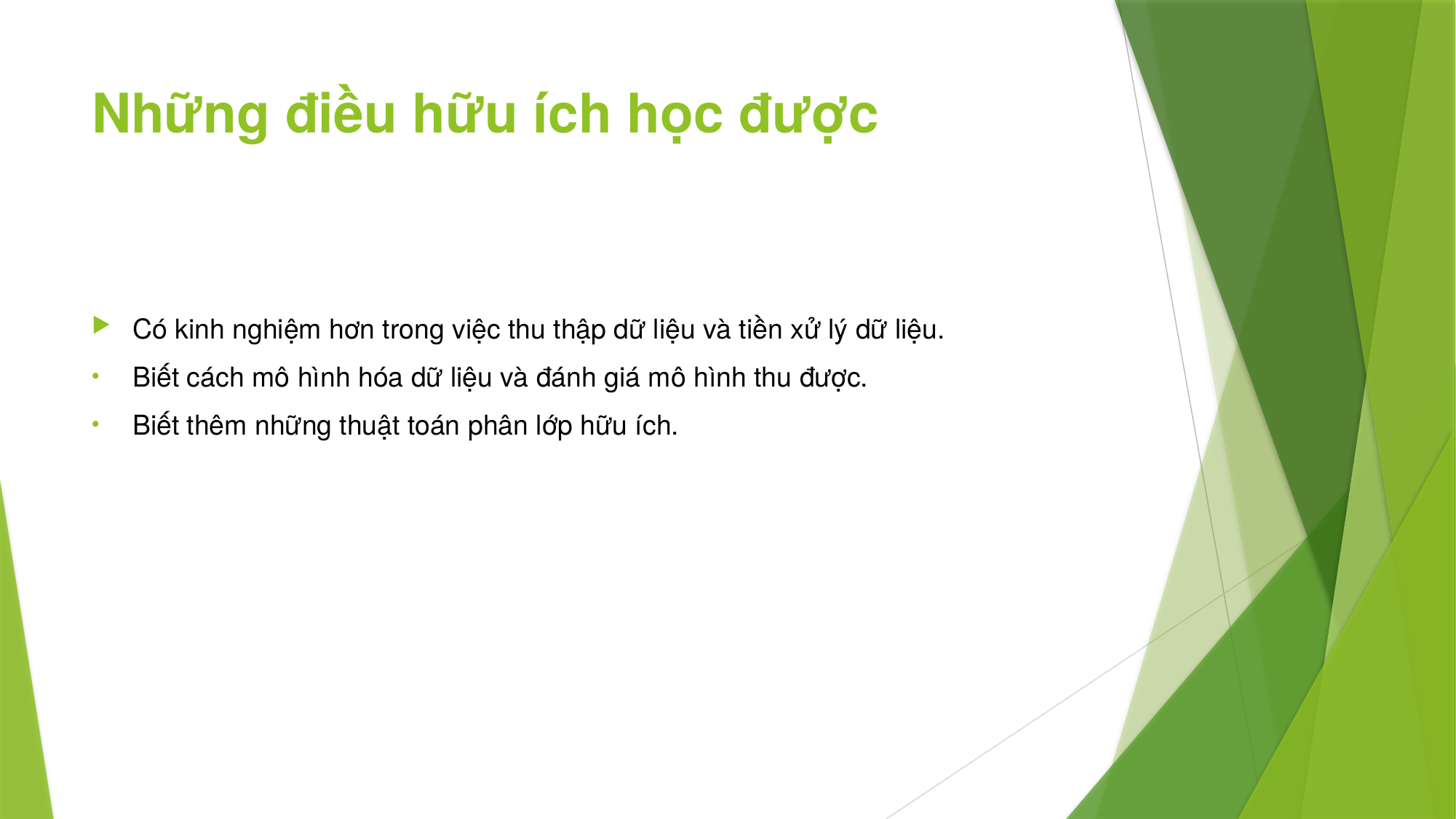

# Những điều hữu ích học được

Có kinh nghiệm hơn trong việc thu thập dữ liệu và tiền xử lý dữ liệu.
Biết cách mô hình hóa dữ liệu và đánh giá mô hình thu được.
Biết thêm những thuật toán phân lớp hữu ích.